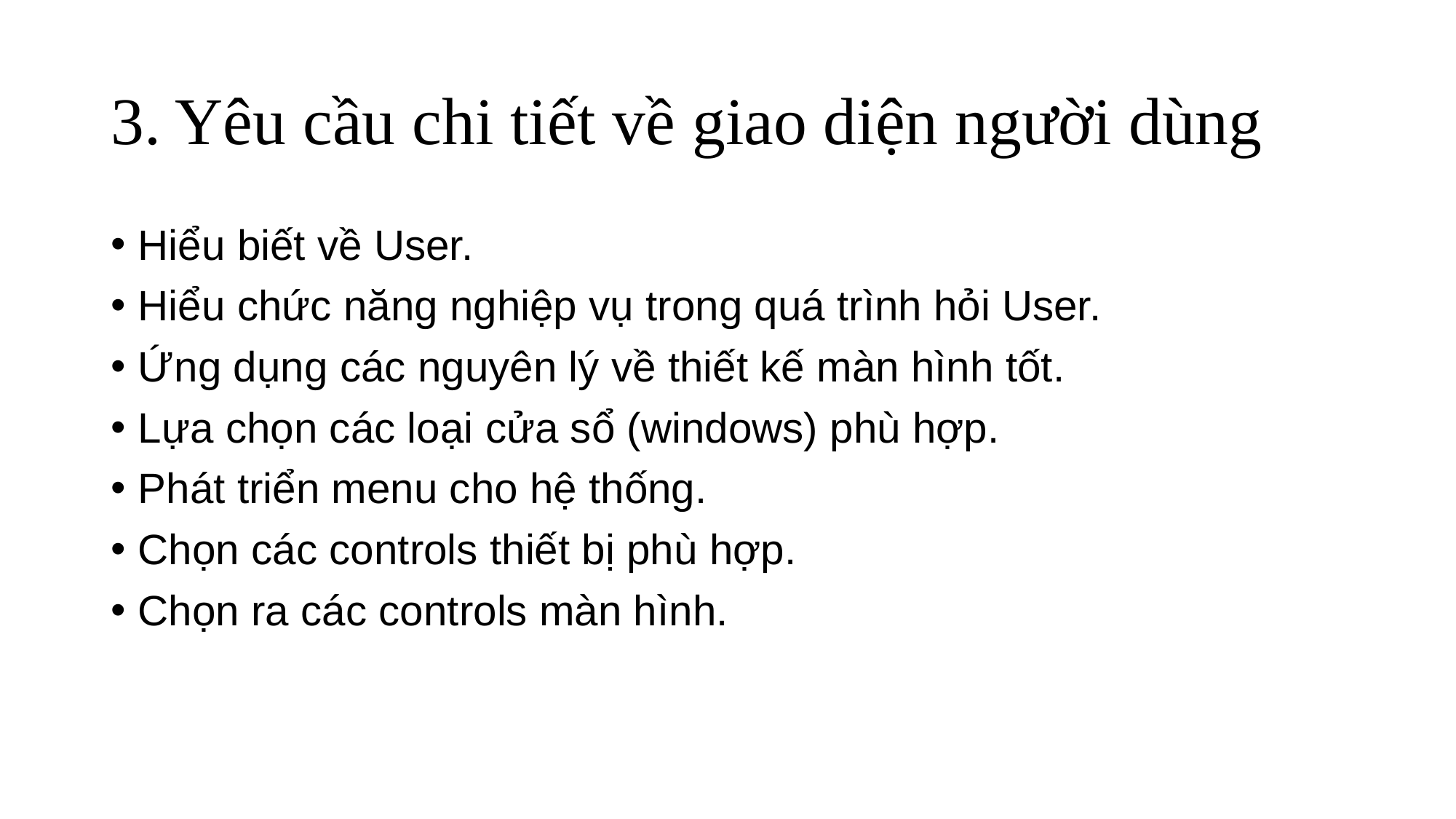

# 3. Yêu cầu chi tiết về giao diện người dùng
Hiểu biết về User.
Hiểu chức năng nghiệp vụ trong quá trình hỏi User.
Ứng dụng các nguyên lý về thiết kế màn hình tốt.
Lựa chọn các loại cửa sổ (windows) phù hợp.
Phát triển menu cho hệ thống.
Chọn các controls thiết bị phù hợp.
Chọn ra các controls màn hình.